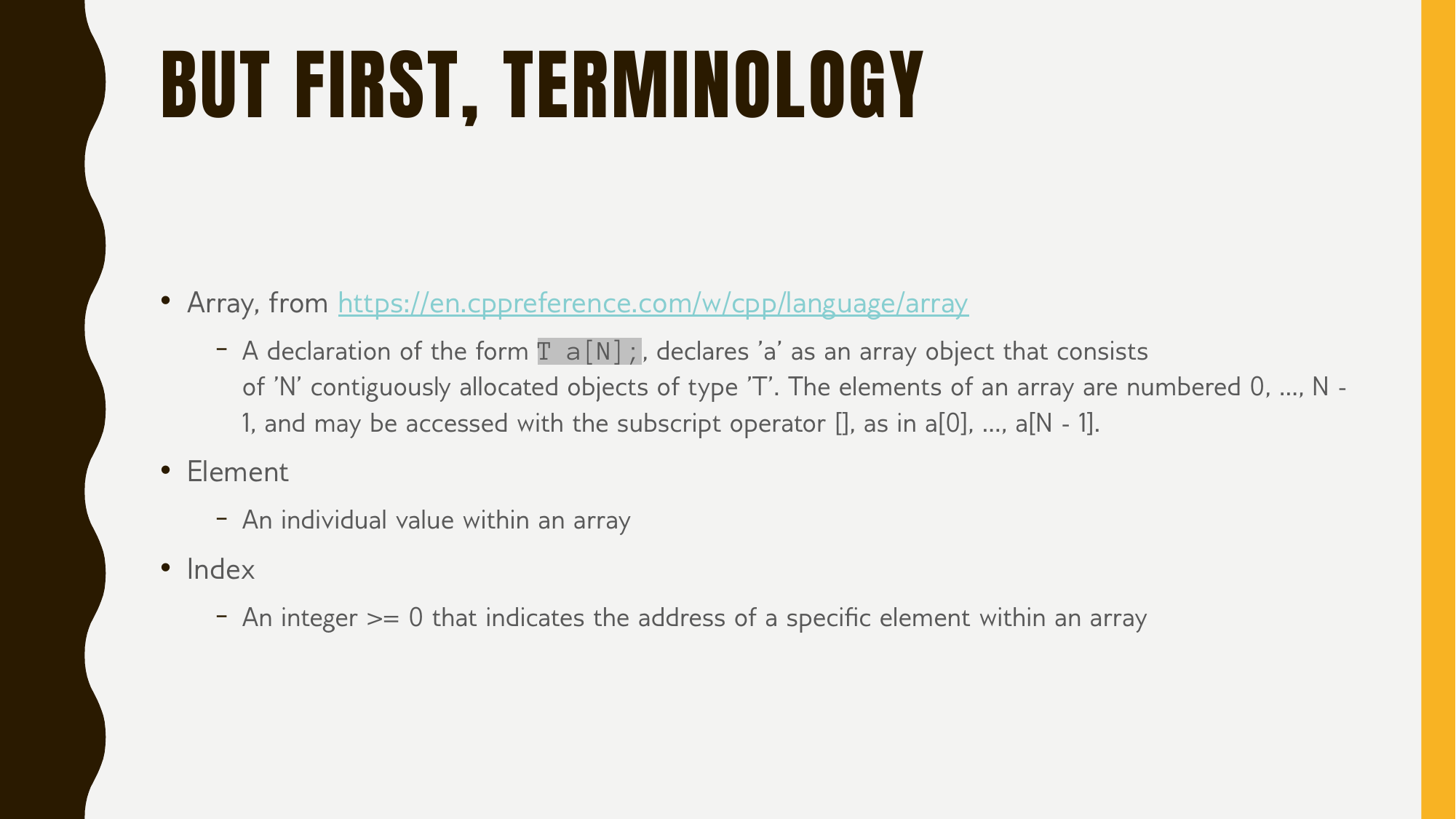

# But First, Terminology
Array, from https://en.cppreference.com/w/cpp/language/array
A declaration of the form T a[N];, declares ’a’ as an array object that consists of ’N’ contiguously allocated objects of type ’T’. The elements of an array are numbered 0, …, N - 1, and may be accessed with the subscript operator [], as in a[0], …, a[N - 1].
Element
An individual value within an array
Index
An integer >= 0 that indicates the address of a specific element within an array